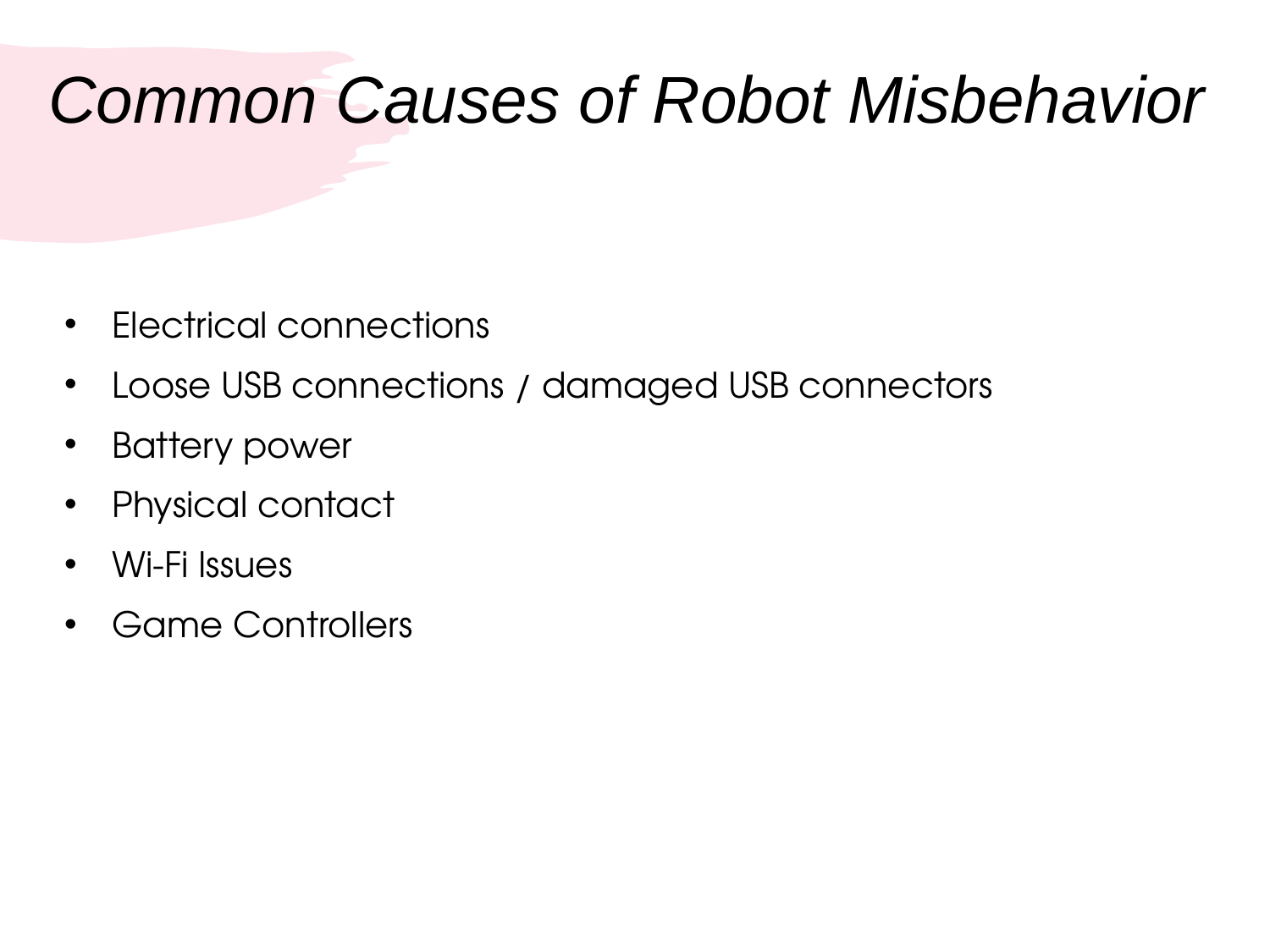

# Common Causes of Robot Misbehavior
Electrical connections
Loose USB connections / damaged USB connectors
Battery power
Physical contact
Wi-Fi Issues
Game Controllers